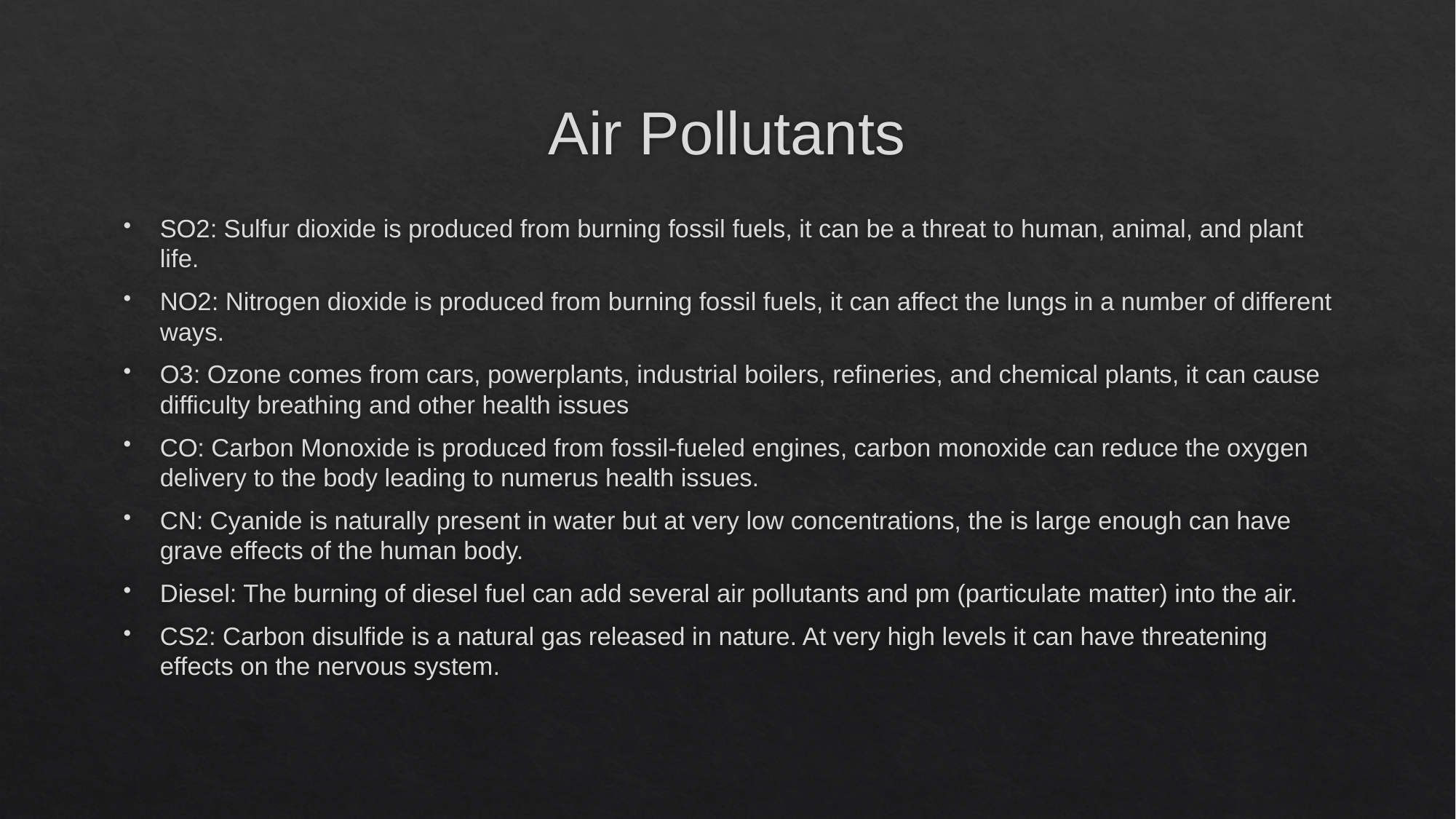

# Air Pollutants
SO2: Sulfur dioxide is produced from burning fossil fuels, it can be a threat to human, animal, and plant life.
NO2: Nitrogen dioxide is produced from burning fossil fuels, it can affect the lungs in a number of different ways.
O3: Ozone comes from cars, powerplants, industrial boilers, refineries, and chemical plants, it can cause difficulty breathing and other health issues
CO: Carbon Monoxide is produced from fossil-fueled engines, carbon monoxide can reduce the oxygen delivery to the body leading to numerus health issues.
CN: Cyanide is naturally present in water but at very low concentrations, the is large enough can have grave effects of the human body.
Diesel: The burning of diesel fuel can add several air pollutants and pm (particulate matter) into the air.
CS2: Carbon disulfide is a natural gas released in nature. At very high levels it can have threatening effects on the nervous system.